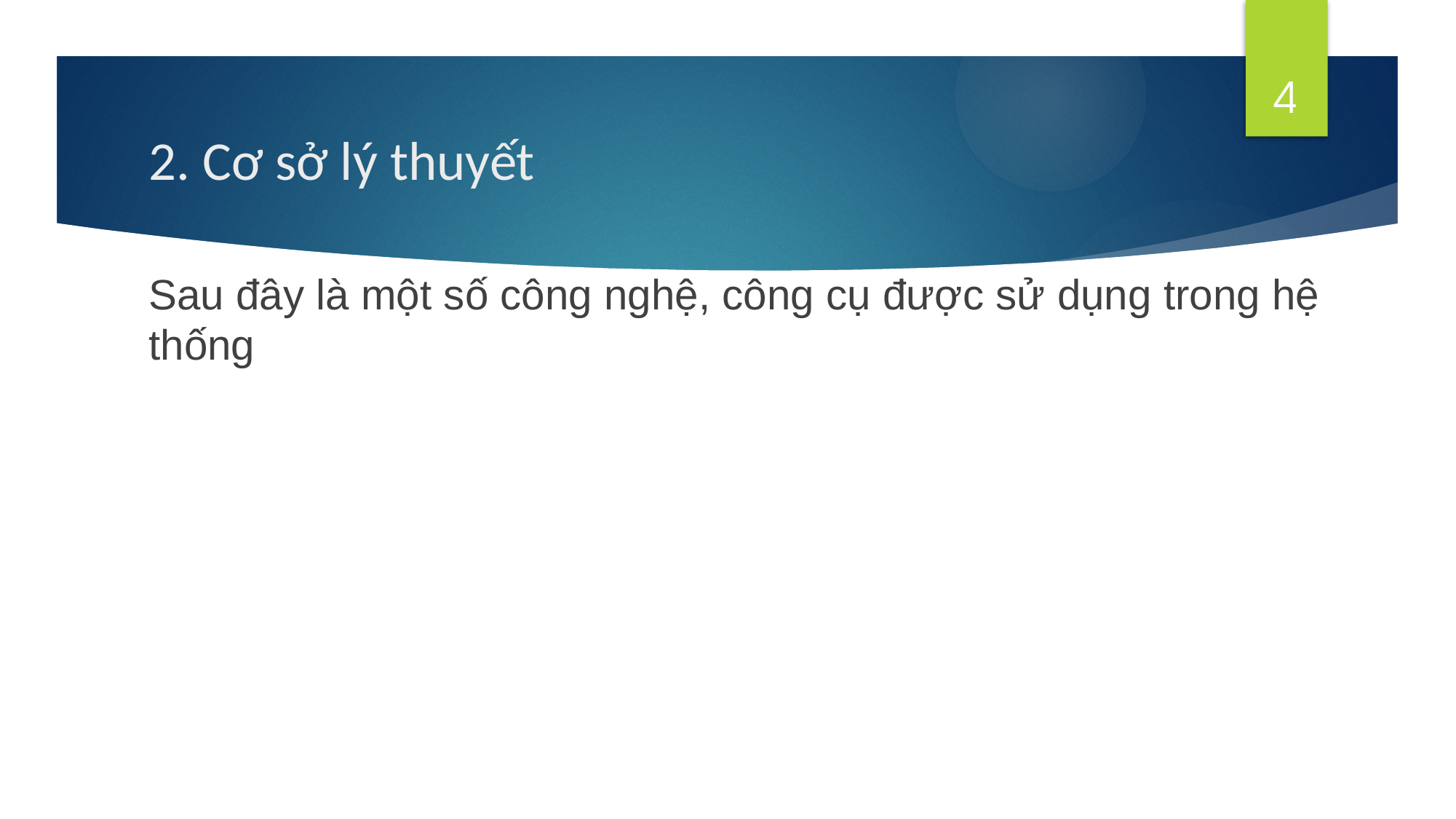

4
# 2. Cơ sở lý thuyết
Sau đây là một số công nghệ, công cụ được sử dụng trong hệ thống